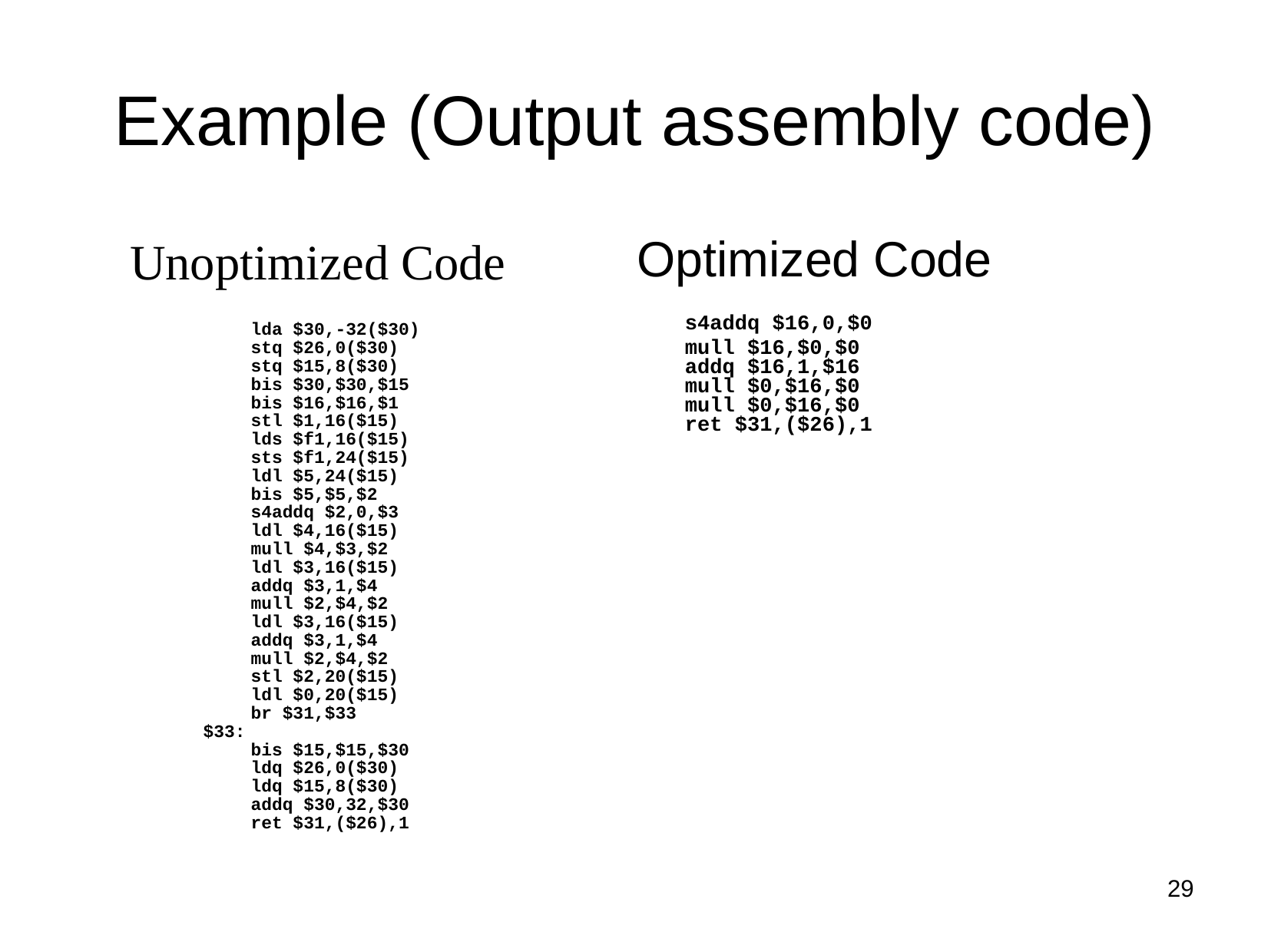

# Example (Output assembly code)
Unoptimized Code
Optimized Code
	s4addq $16,0,$0
	mull $16,$0,$0
	addq $16,1,$16
	mull $0,$16,$0
	mull $0,$16,$0
	ret $31,($26),1
	lda $30,-32($30)
	stq $26,0($30)
	stq $15,8($30)
	bis $30,$30,$15
	bis $16,$16,$1
	stl $1,16($15)
	lds $f1,16($15)
	sts $f1,24($15)
	ldl $5,24($15)
	bis $5,$5,$2
	s4addq $2,0,$3
	ldl $4,16($15)
	mull $4,$3,$2
	ldl $3,16($15)
	addq $3,1,$4
	mull $2,$4,$2
	ldl $3,16($15)
	addq $3,1,$4
	mull $2,$4,$2
	stl $2,20($15)
	ldl $0,20($15)
	br $31,$33
$33:
	bis $15,$15,$30
	ldq $26,0($30)
	ldq $15,8($30)
	addq $30,32,$30
	ret $31,($26),1

29